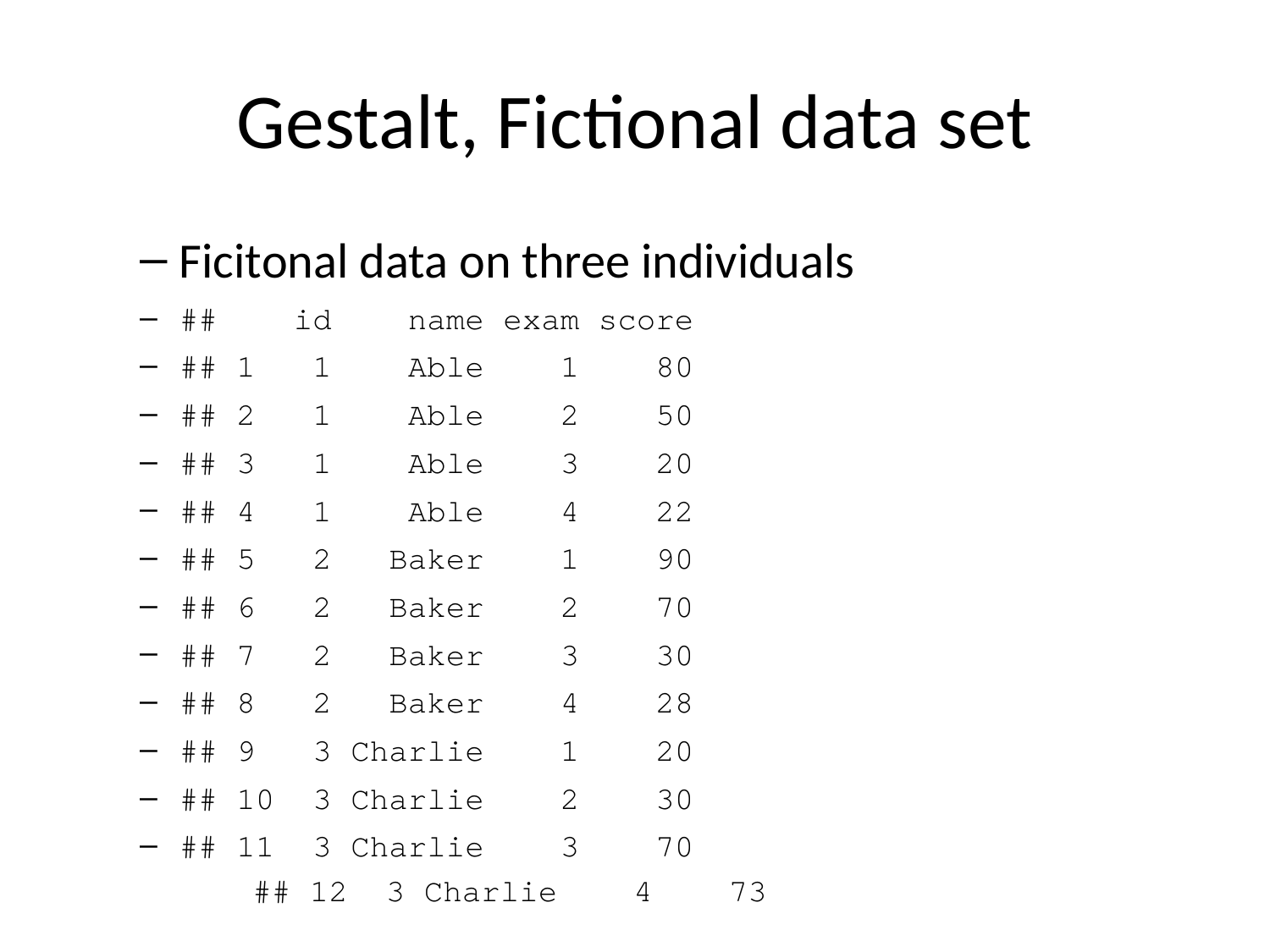

# Gestalt, Fictional data set
Ficitonal data on three individuals
##    id    name exam score
## 1   1    Able    1    80
## 2   1    Able    2    50
## 3   1    Able    3    20
## 4   1    Able    4    22
## 5   2   Baker    1    90
## 6   2   Baker    2    70
## 7   2   Baker    3    30
## 8   2   Baker    4    28
## 9   3 Charlie    1    20
## 10  3 Charlie    2    30
## 11  3 Charlie    3    70
## 12  3 Charlie    4    73